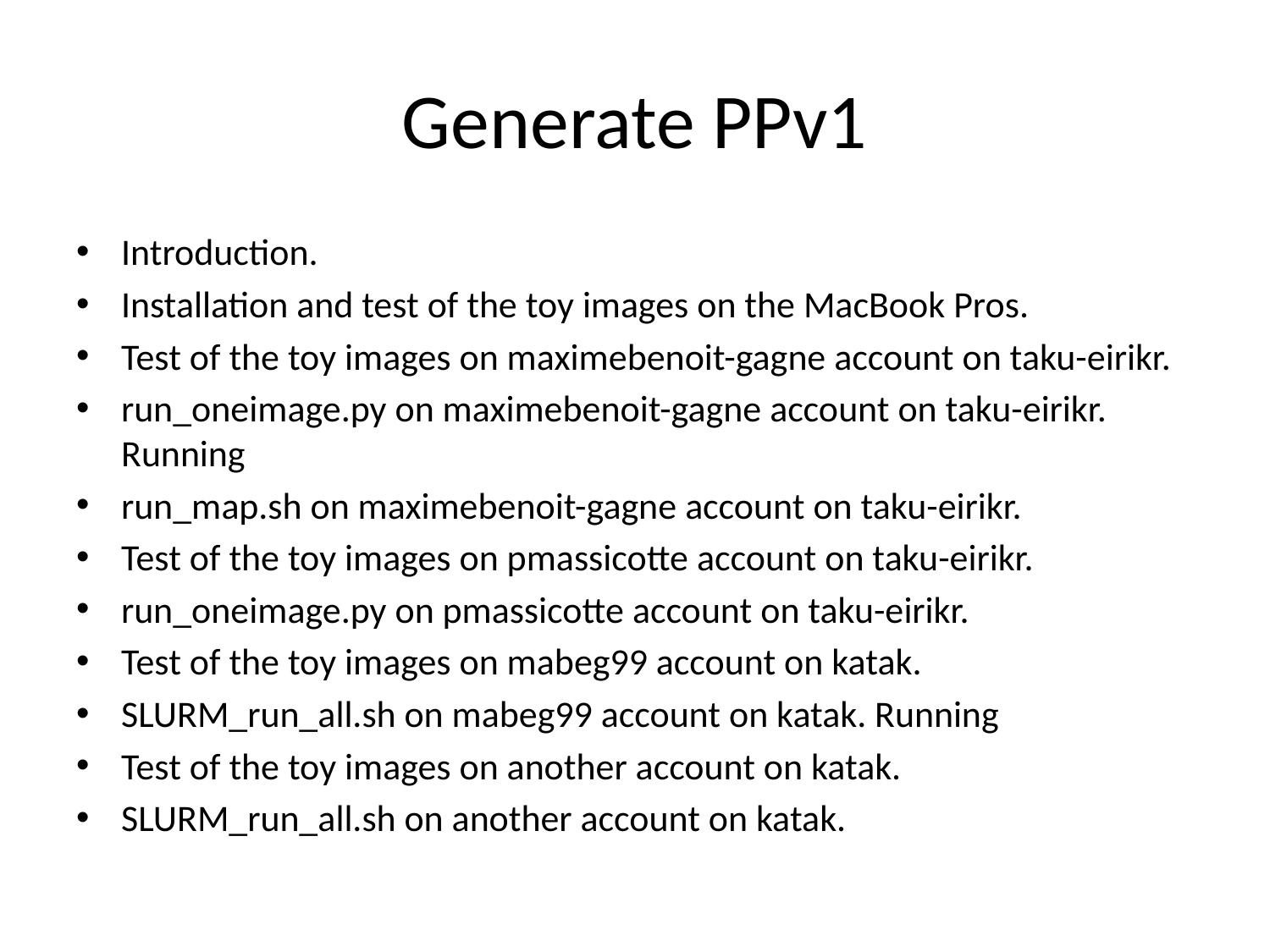

# Generate PPv1
Introduction.
Installation and test of the toy images on the MacBook Pros.
Test of the toy images on maximebenoit-gagne account on taku-eirikr.
run_oneimage.py on maximebenoit-gagne account on taku-eirikr. Running
run_map.sh on maximebenoit-gagne account on taku-eirikr.
Test of the toy images on pmassicotte account on taku-eirikr.
run_oneimage.py on pmassicotte account on taku-eirikr.
Test of the toy images on mabeg99 account on katak.
SLURM_run_all.sh on mabeg99 account on katak. Running
Test of the toy images on another account on katak.
SLURM_run_all.sh on another account on katak.